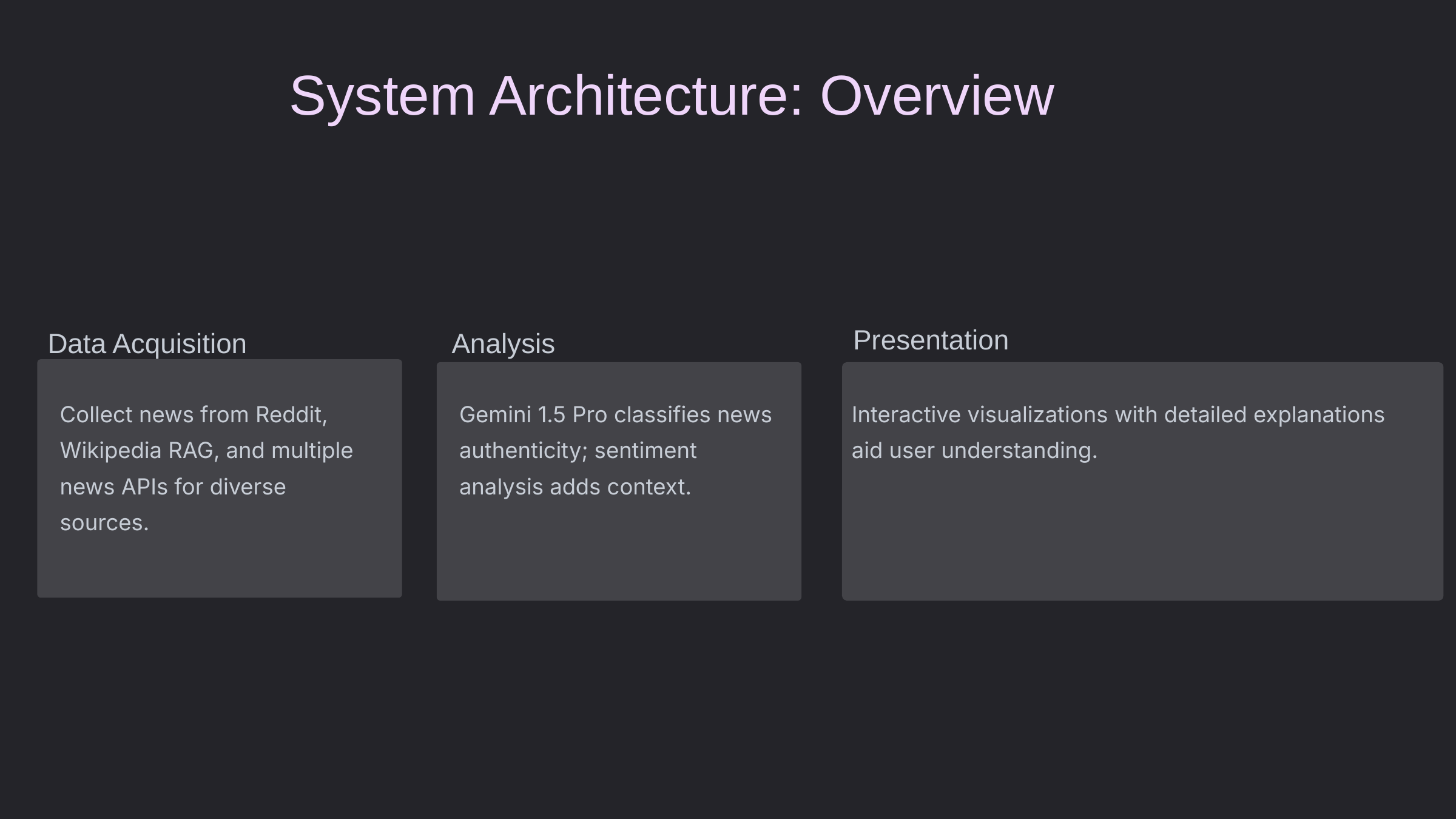

System Architecture: Overview
Presentation
Analysis
Data Acquisition

Collect news from Reddit, Wikipedia RAG, and multiple news APIs for diverse sources.
Gemini 1.5 Pro classifies news authenticity; sentiment analysis adds context.
Interactive visualizations with detailed explanations aid user understanding.